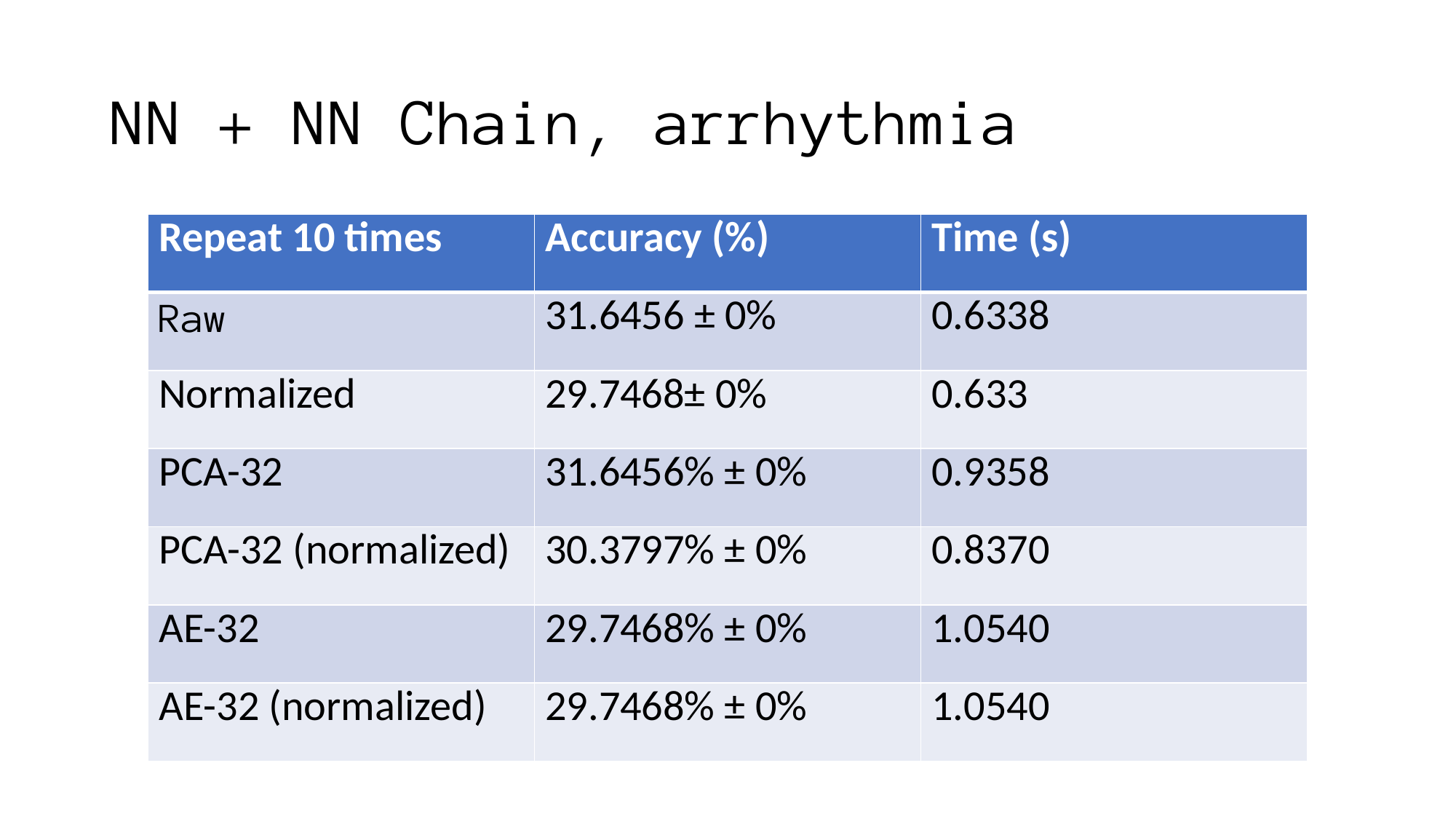

# NN + NN Chain, arrhythmia
| Repeat 10 times | Accuracy (%) | Time (s) |
| --- | --- | --- |
| Raw | 31.6456 ± 0% | 0.6338 |
| Normalized | 29.7468± 0% | 0.633 |
| PCA-32 | 31.6456% ± 0% | 0.9358 |
| PCA-32 (normalized) | 30.3797% ± 0% | 0.8370 |
| AE-32 | 29.7468% ± 0% | 1.0540 |
| AE-32 (normalized) | 29.7468% ± 0% | 1.0540 |